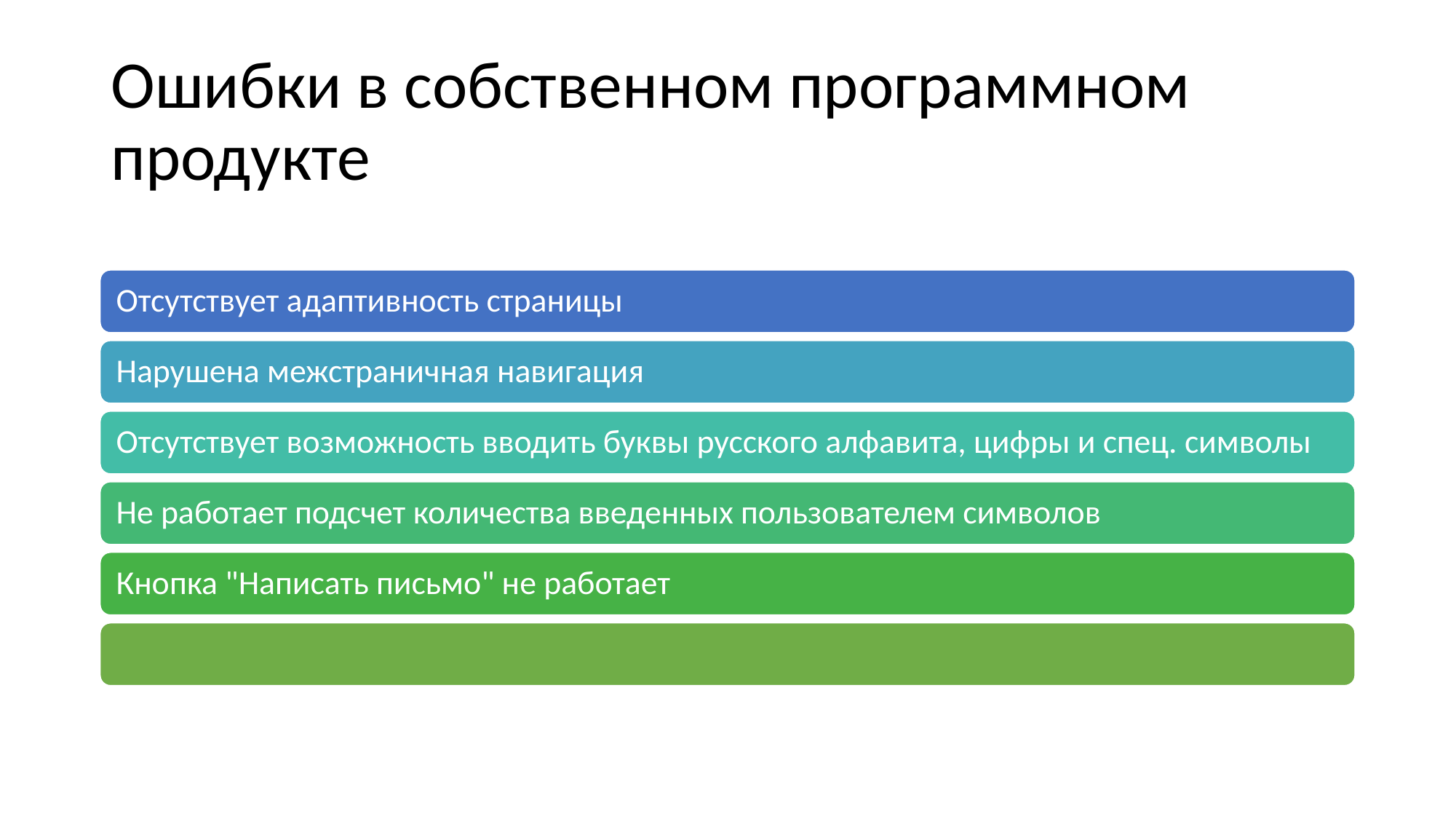

# Ошибки в собственном программном продукте
Отсутствует адаптивность страницы
Нарушена межстраничная навигация
Отсутствует возможность вводить буквы русского алфавита, цифры и спец. символы
Не работает подсчет количества введенных пользователем символов
Кнопка "Написать письмо" не работает